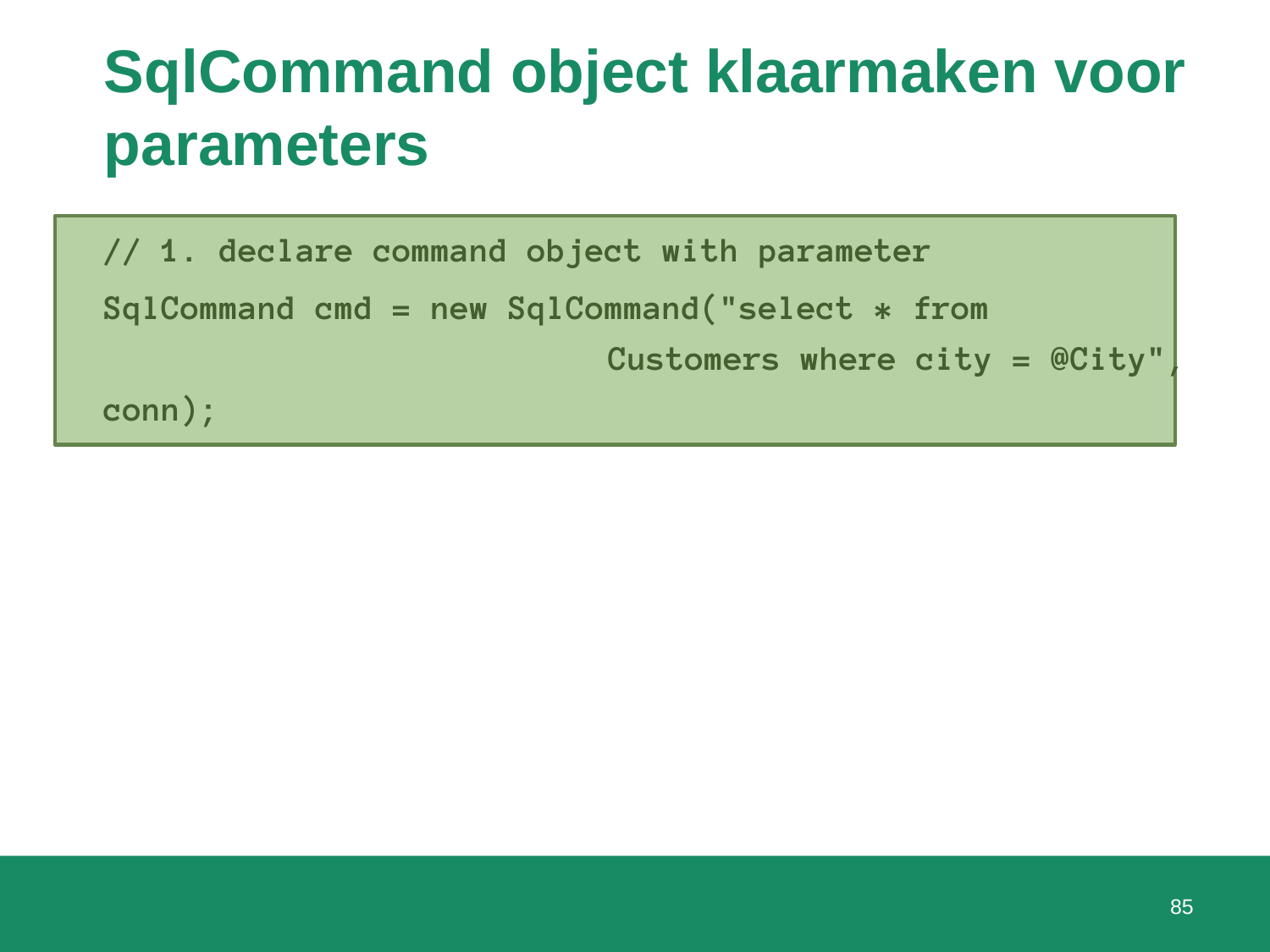

# SqlCommand object klaarmaken voor parameters
// 1. declare command object with parameter
SqlCommand cmd = new SqlCommand("select * from 			             Customers where city = @City", conn);

85